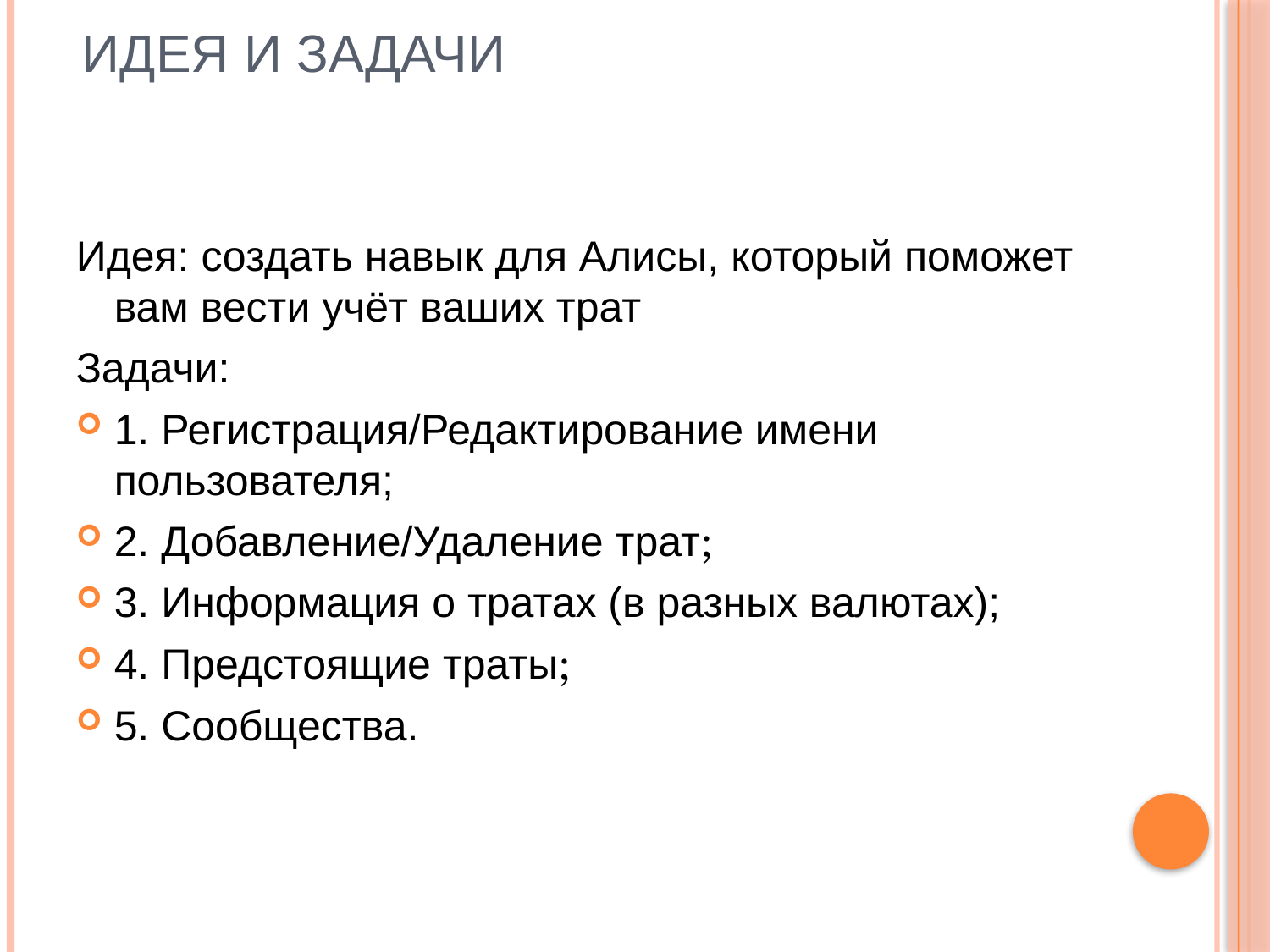

# Идея и Задачи
Идея: создать навык для Алисы, который поможет вам вести учёт ваших трат
Задачи:
1. Регистрация/Редактирование имени пользователя;
2. Добавление/Удаление трат;
3. Информация о тратах (в разных валютах);
4. Предстоящие траты;
5. Сообщества.